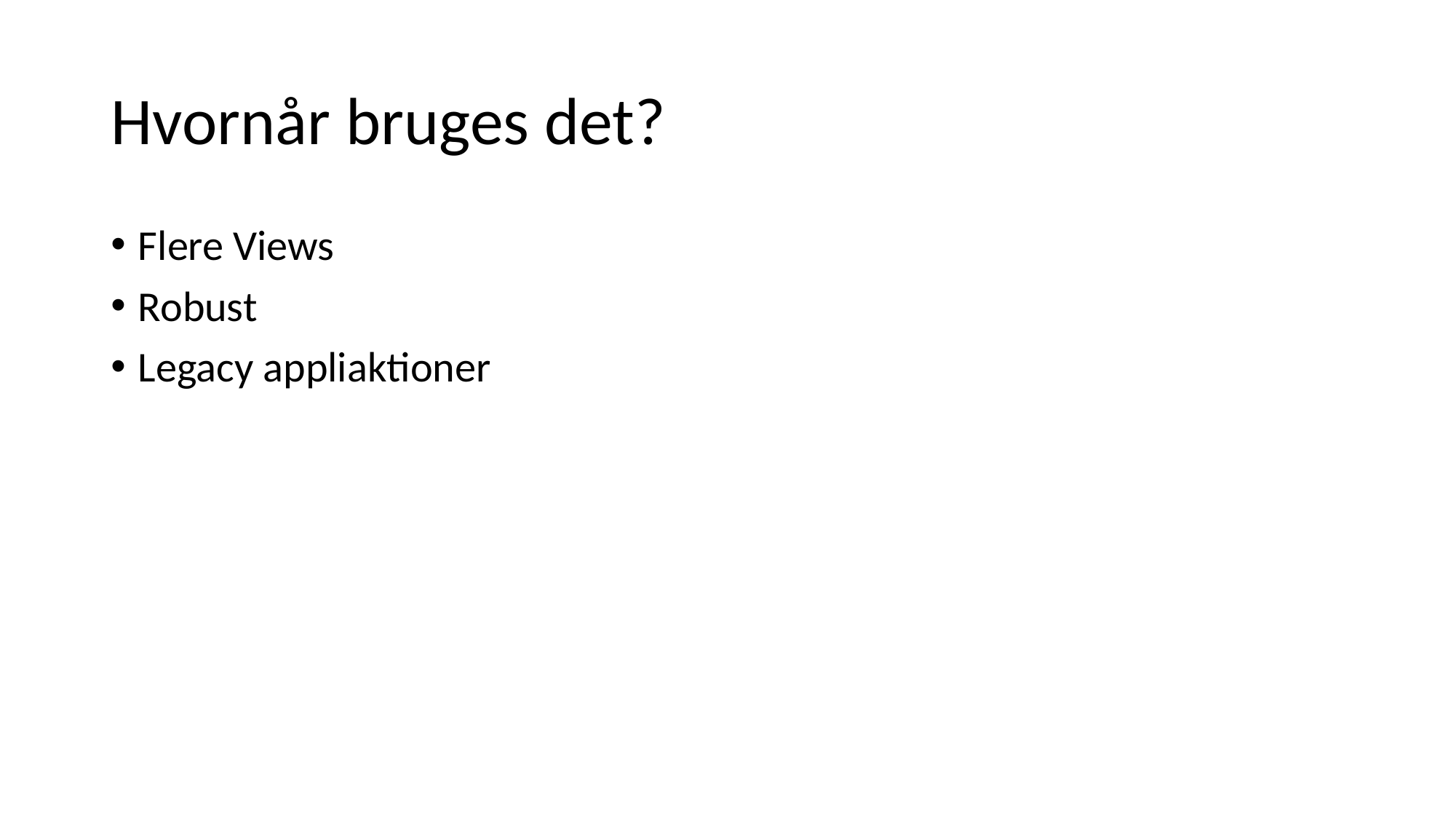

# Hvornår bruges det?
Flere Views
Robust
Legacy appliaktioner